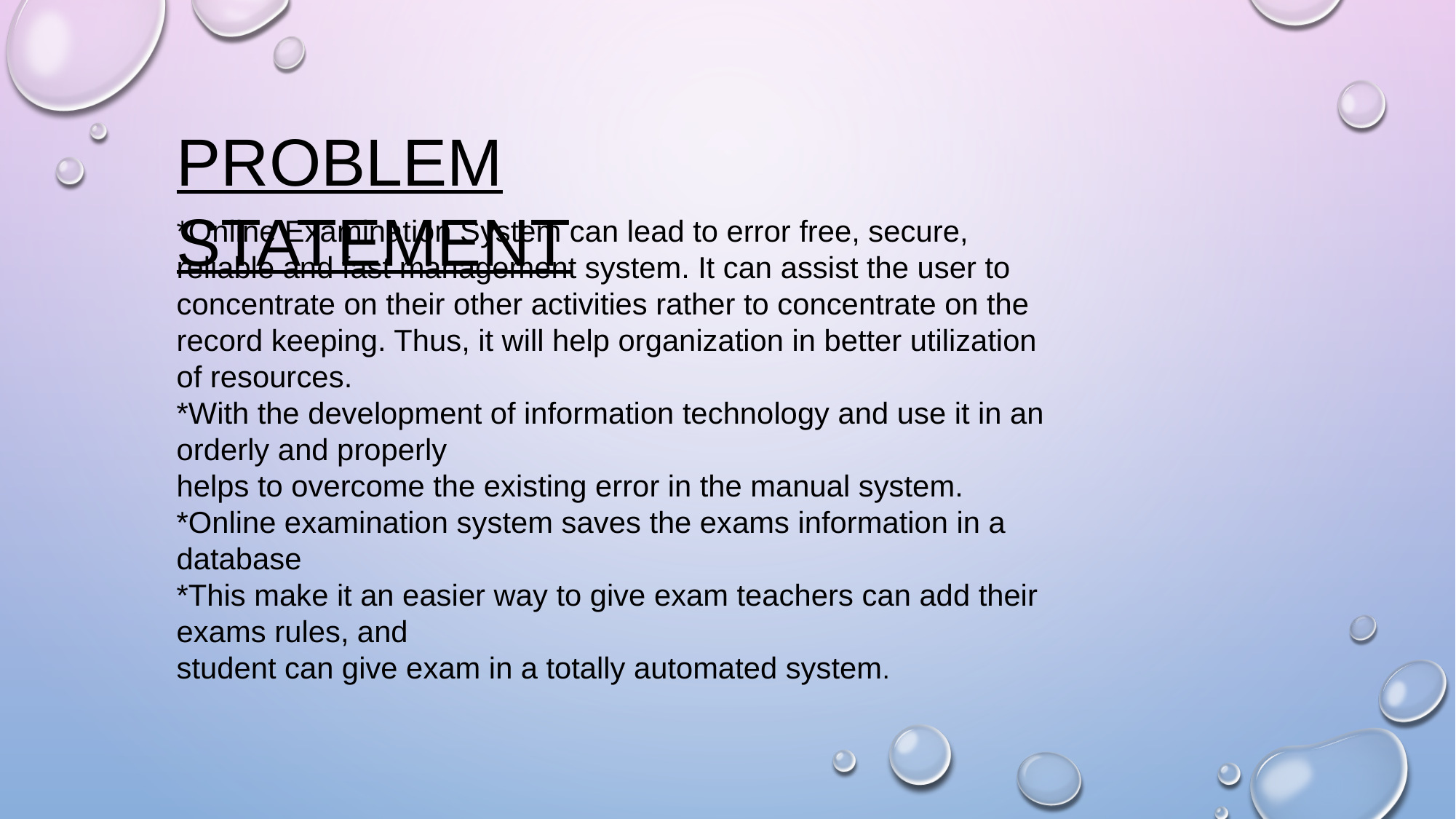

PROBLEM STATEMENT
*Online Examination System can lead to error free, secure, reliable and fast management system. It can assist the user to concentrate on their other activities rather to concentrate on the record keeping. Thus, it will help organization in better utilization of resources.
*With the development of information technology and use it in an orderly and properly
helps to overcome the existing error in the manual system.
*Online examination system saves the exams information in a database
*This make it an easier way to give exam teachers can add their exams rules, and
student can give exam in a totally automated system.